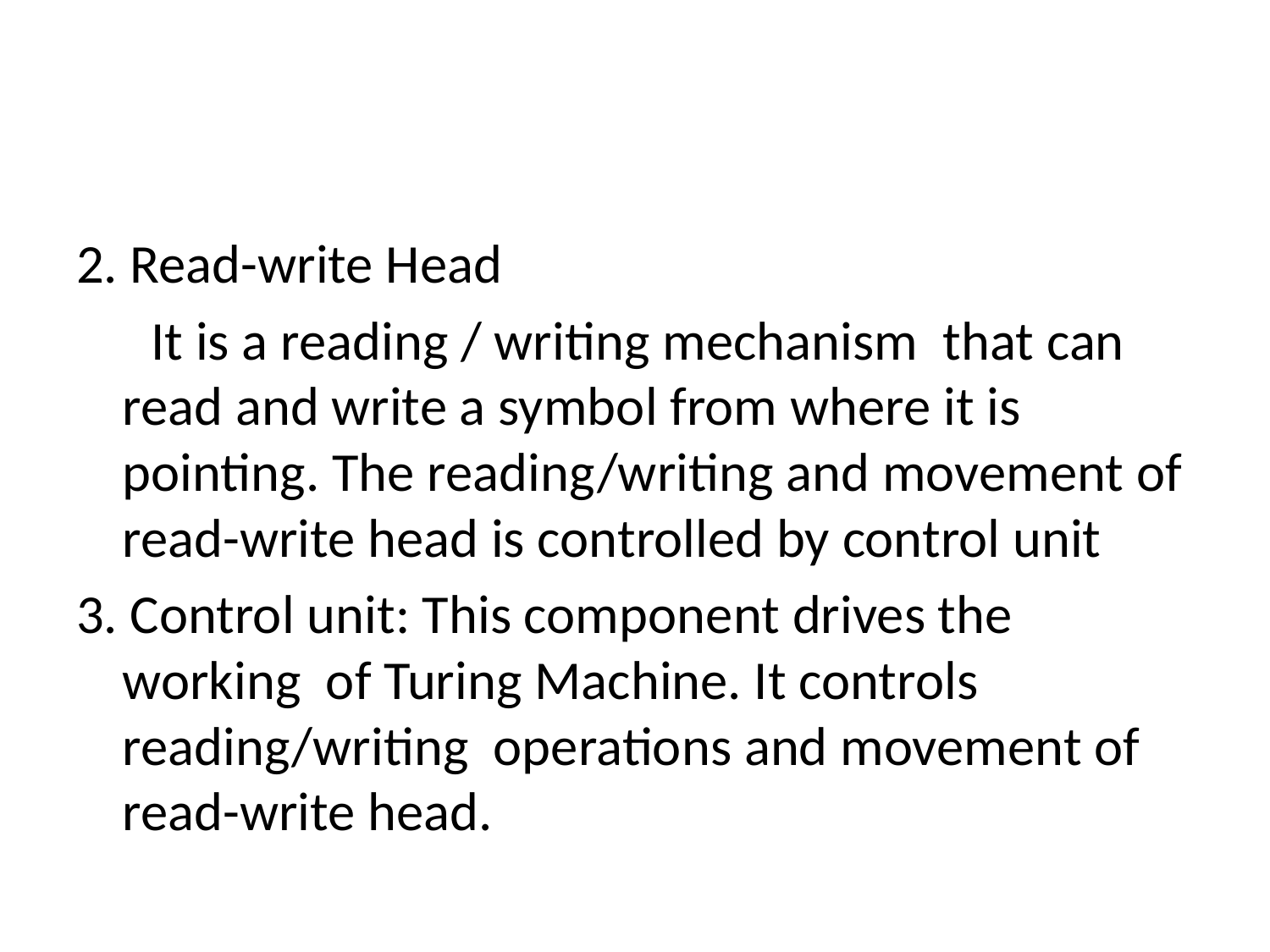

#
2. Read-write Head
      It is a reading / writing mechanism  that can read and write a symbol from where it is pointing. The reading/writing and movement of read-write head is controlled by control unit
3. Control unit: This component drives the working  of Turing Machine. It controls reading/writing  operations and movement of read-write head.